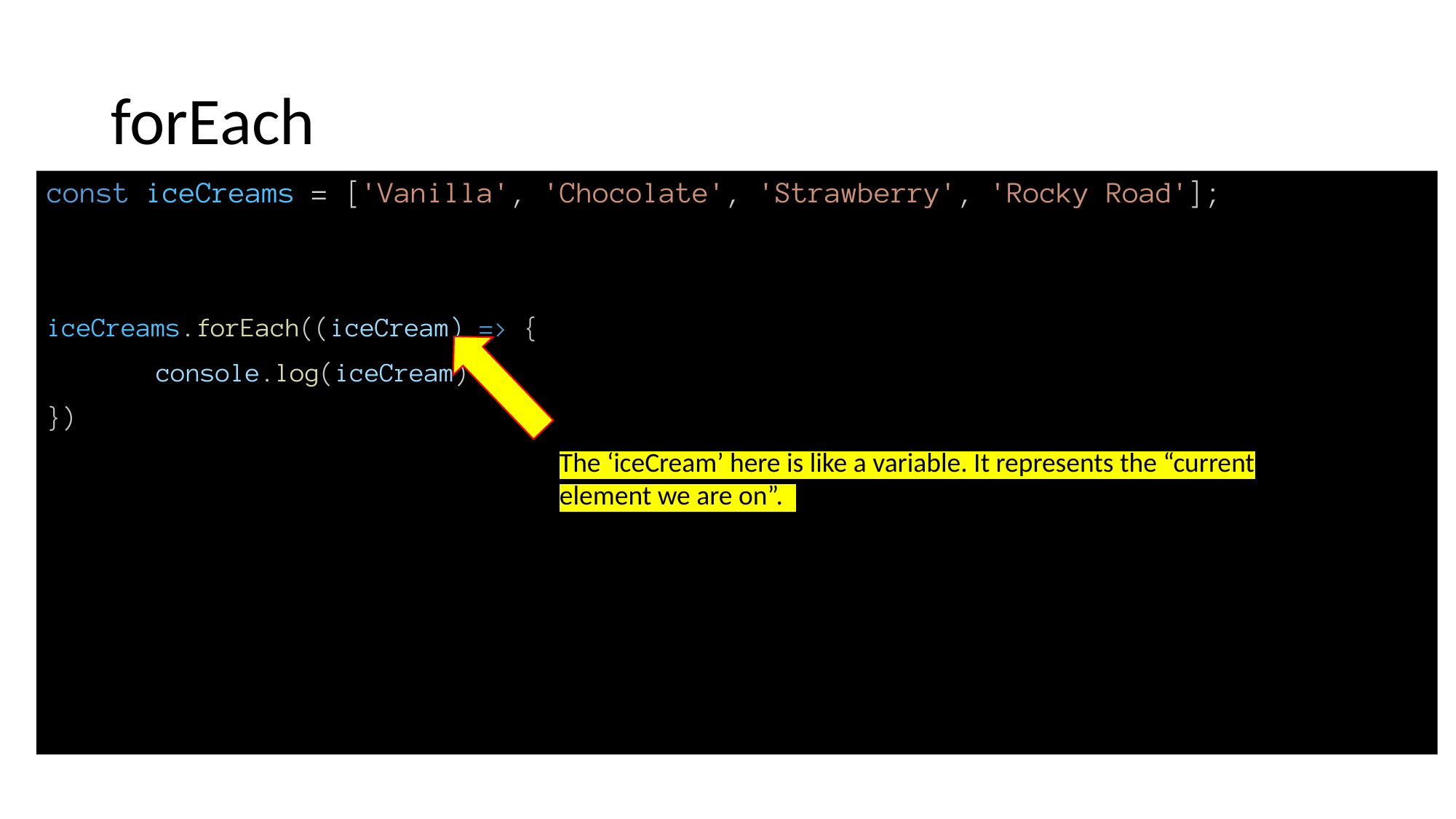

# forEach
const iceCreams = ['Vanilla', 'Chocolate', 'Strawberry', 'Rocky Road'];

iceCreams.forEach((iceCream) => {
	console.log(iceCream) /
})

The ‘iceCream’ here is like a variable. It represents the “current element we are on”.